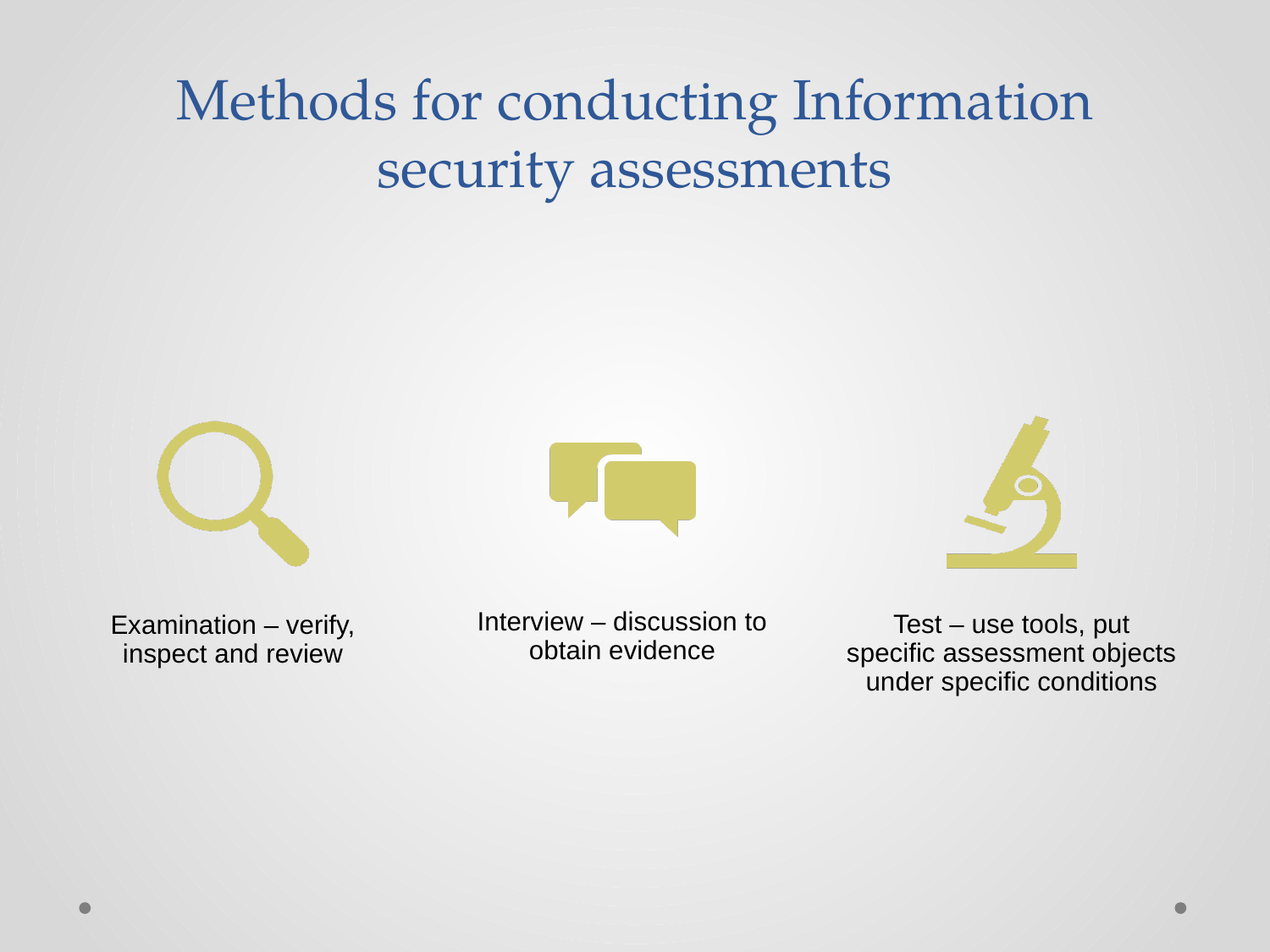

# Methods for conducting Information security assessments
Examination – verify, inspect and review
Interview – discussion to obtain evidence
Test – use tools, put specific assessment objects under specific conditions